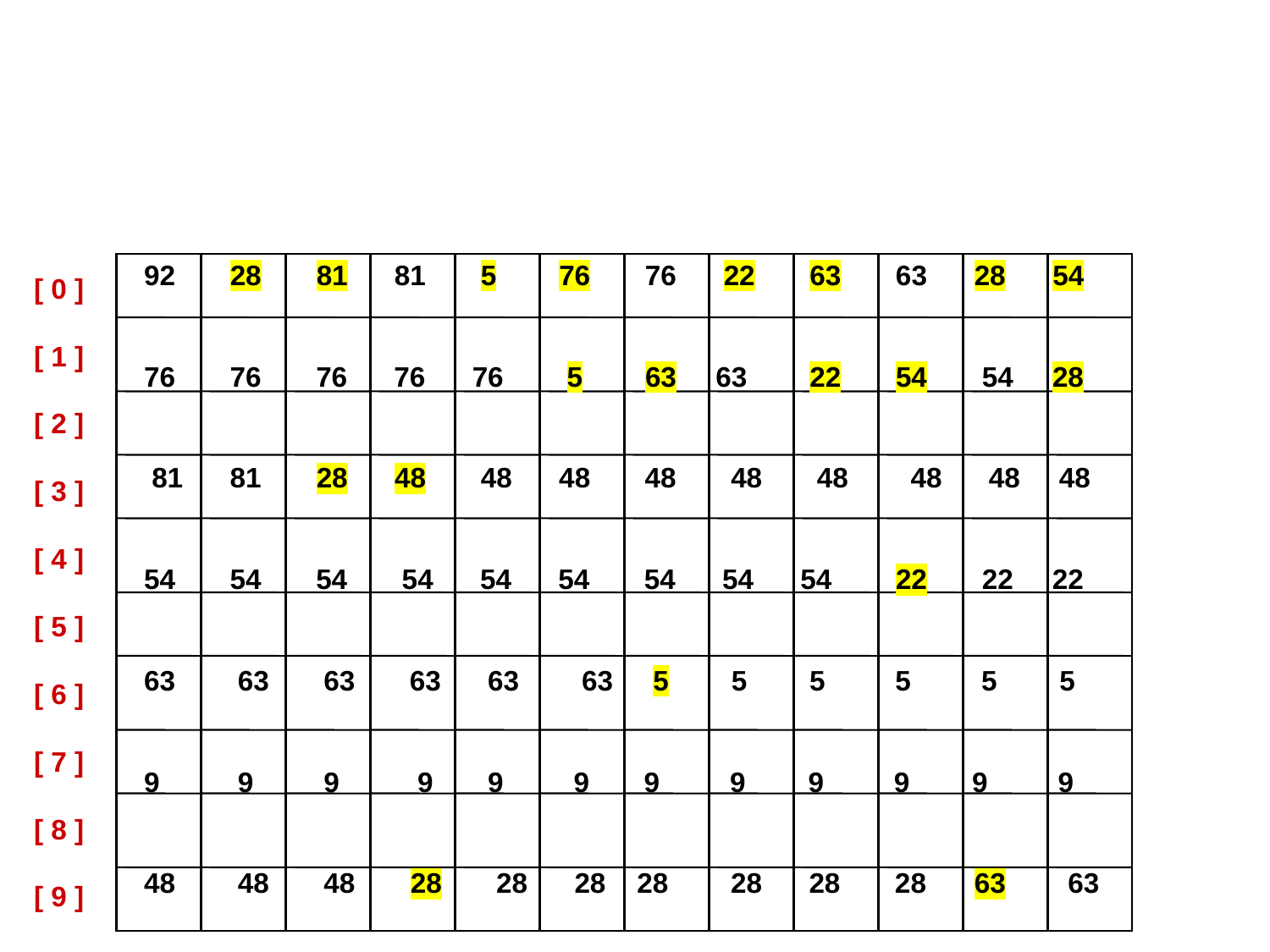

92       28       81      81       5        76       76      22       63       63      28      54

76       76       76      76      76        5        63     63        22       54       54     28

 81      81       28      48       48      48       48       48       48        48      48     48

54       54       54       54      54      54       54      54      54        22       22     22

63        63       63       63      63        63     5        5        5         5         5        5

9          9         9          9       9         9       9         9        9         9        9         9

48        48       48       28       28      28    28        28      28       28      63        63

22        22      22       22       22       22    22        76      76      76       76       76

5         5        5         5       81       81       81       81      81      81        81      81

28       92      92      92      92        92      92       92       92      92        92     92

[ 0 ]

[ 1 ]

[ 2 ]

[ 3 ]

[ 4 ]

[ 5 ]

[ 6 ]

[ 7 ]

[ 8 ]

[ 9 ]